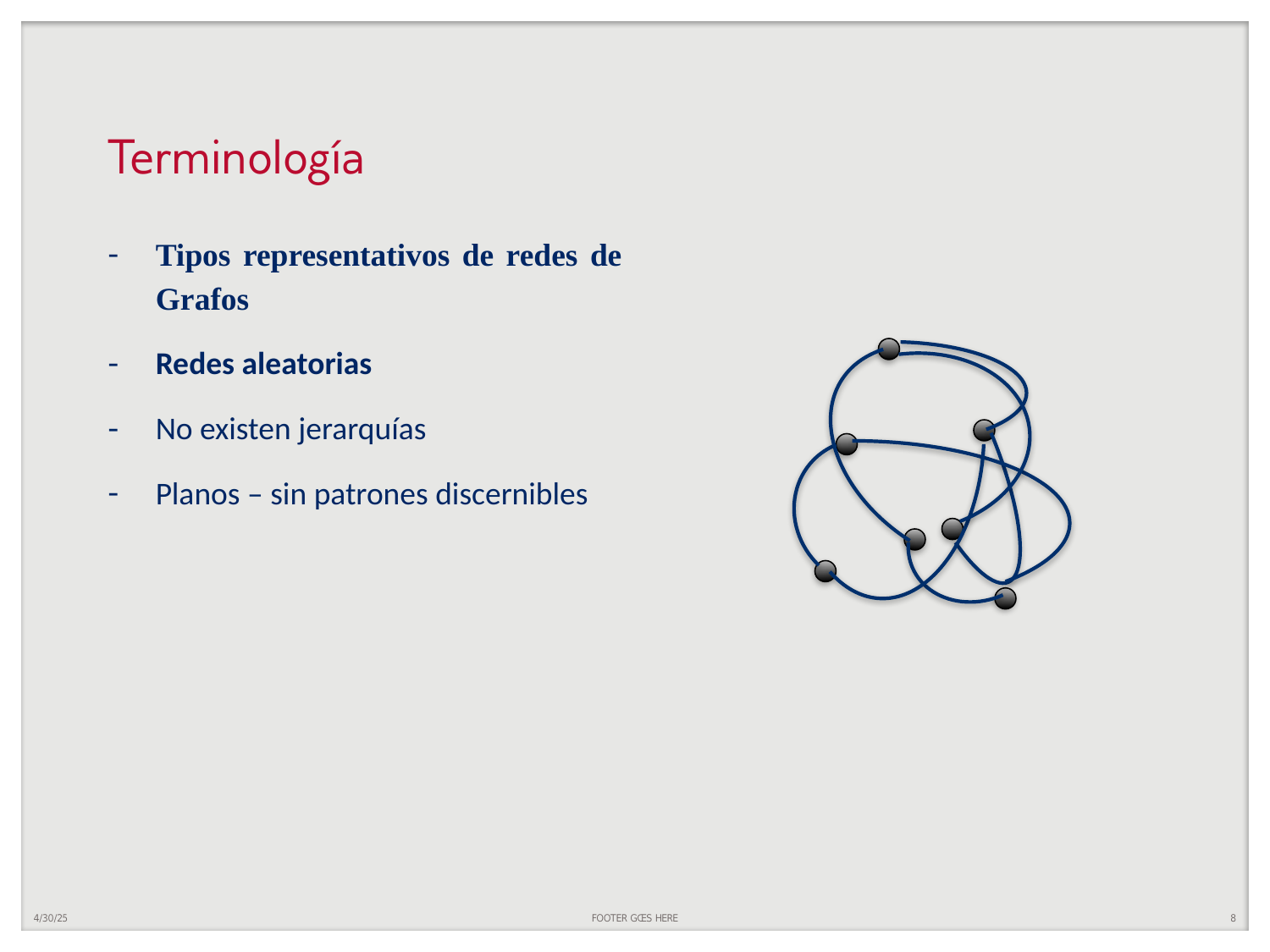

# Terminología
Tipos representativos de redes de Grafos
Redes aleatorias
No existen jerarquías
Planos – sin patrones discernibles

4/30/25
FOOTER GOES HERE
8